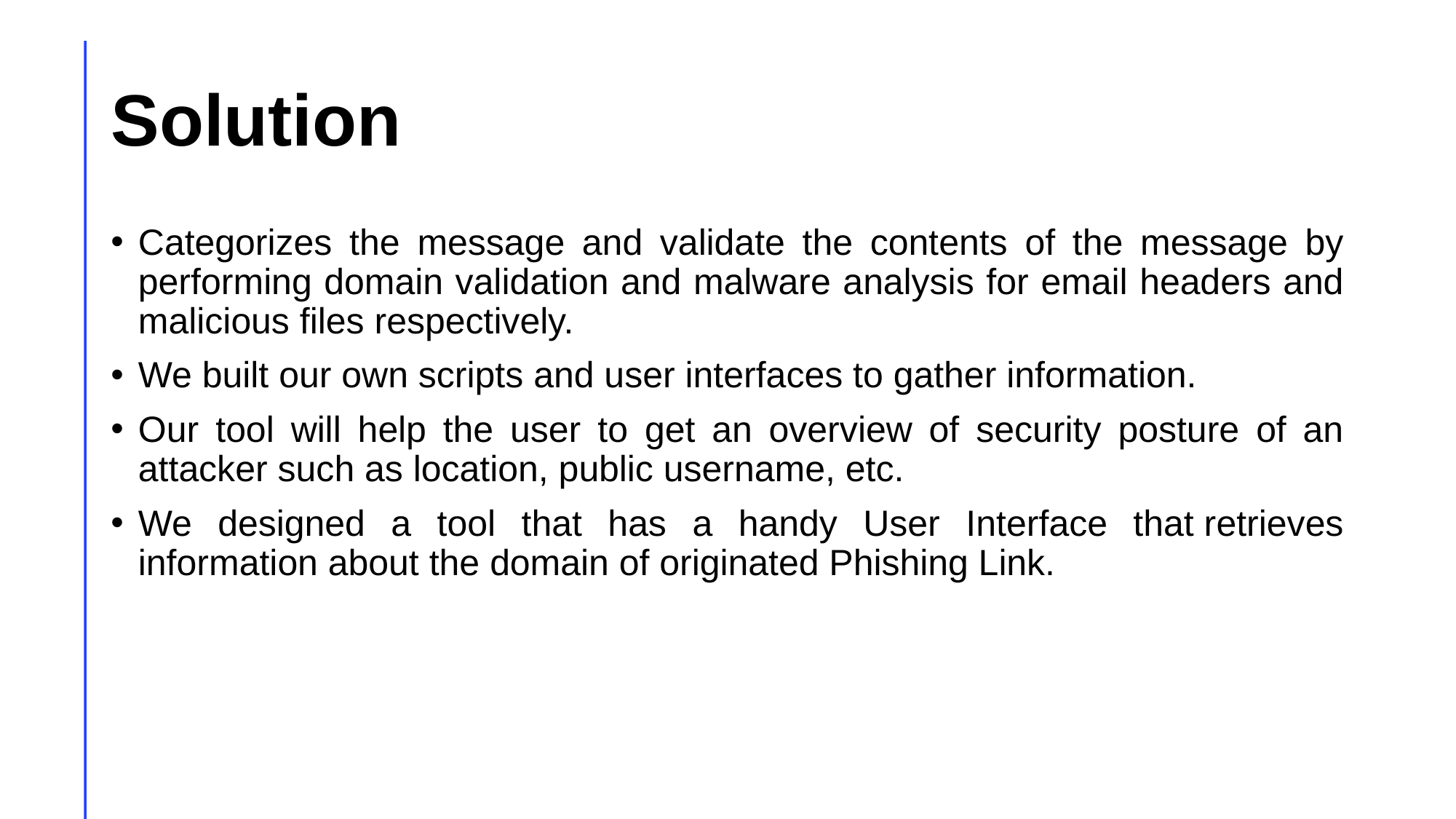

# Solution
Categorizes the message and validate the contents of the message by performing domain validation and malware analysis for email headers and malicious files respectively.
We built our own scripts and user interfaces to gather information.
Our tool will help the user to get an overview of security posture of an attacker such as location, public username, etc.
We designed a tool that has a handy User Interface that retrieves information about the domain of originated Phishing Link.